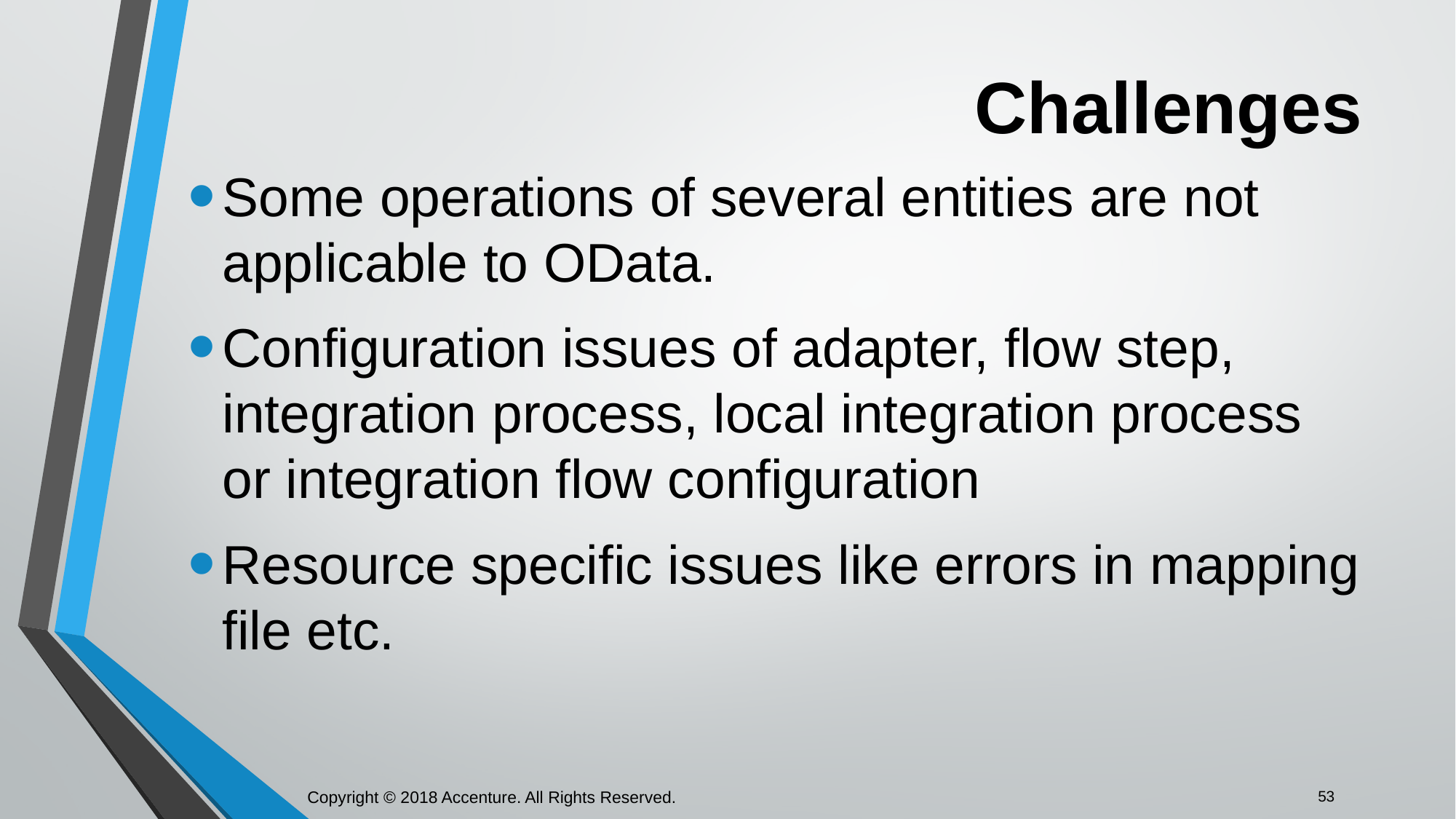

# Challenges
Some operations of several entities are not applicable to OData.
Configuration issues of adapter, flow step, integration process, local integration process or integration flow configuration
Resource specific issues like errors in mapping file etc.

53